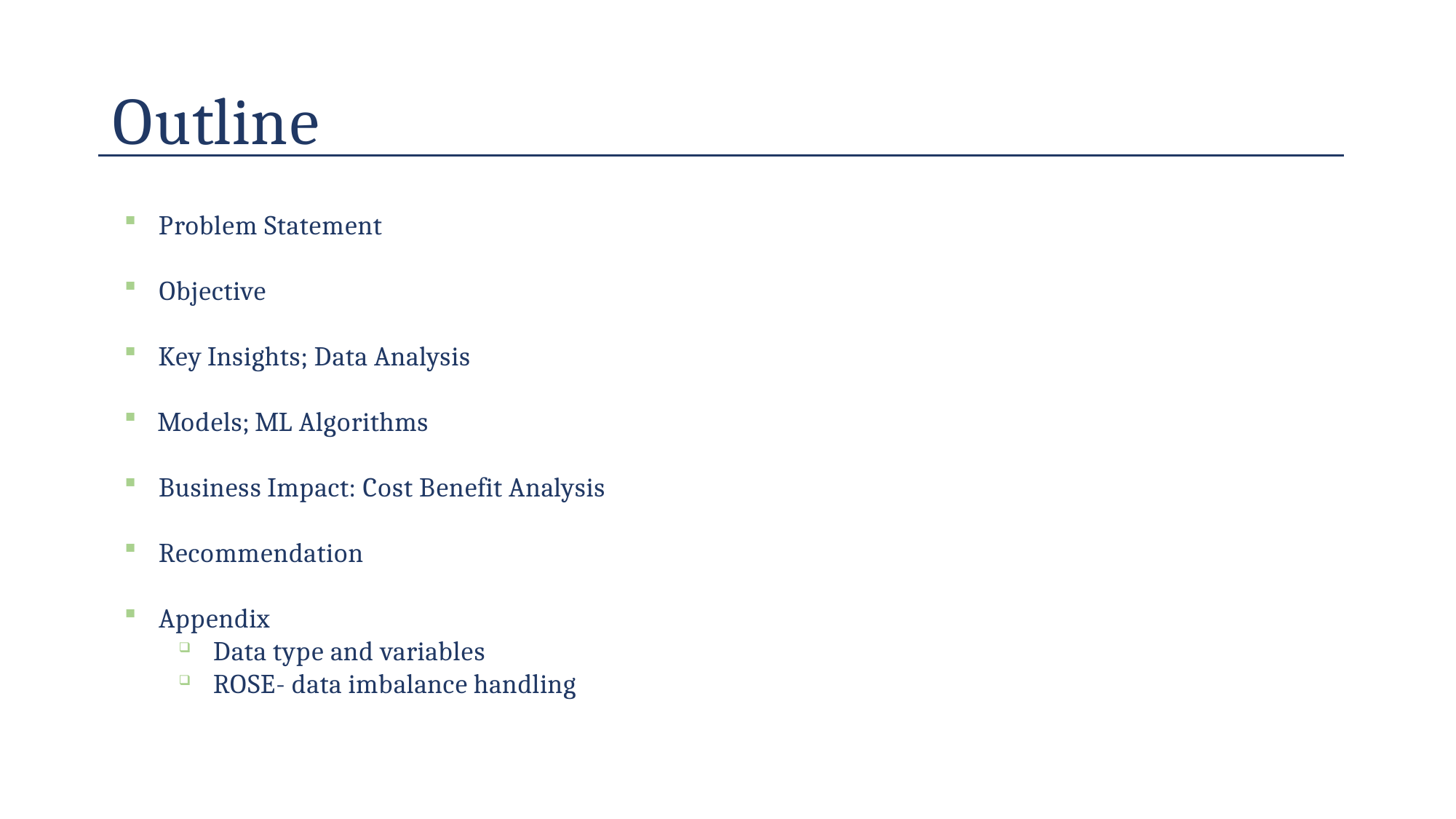

# Outline
Problem Statement

Objective

Key Insights; Data Analysis

Models; ML Algorithms

Business Impact: Cost Benefit Analysis

Recommendation

Appendix
Data type and variables
ROSE- data imbalance handling